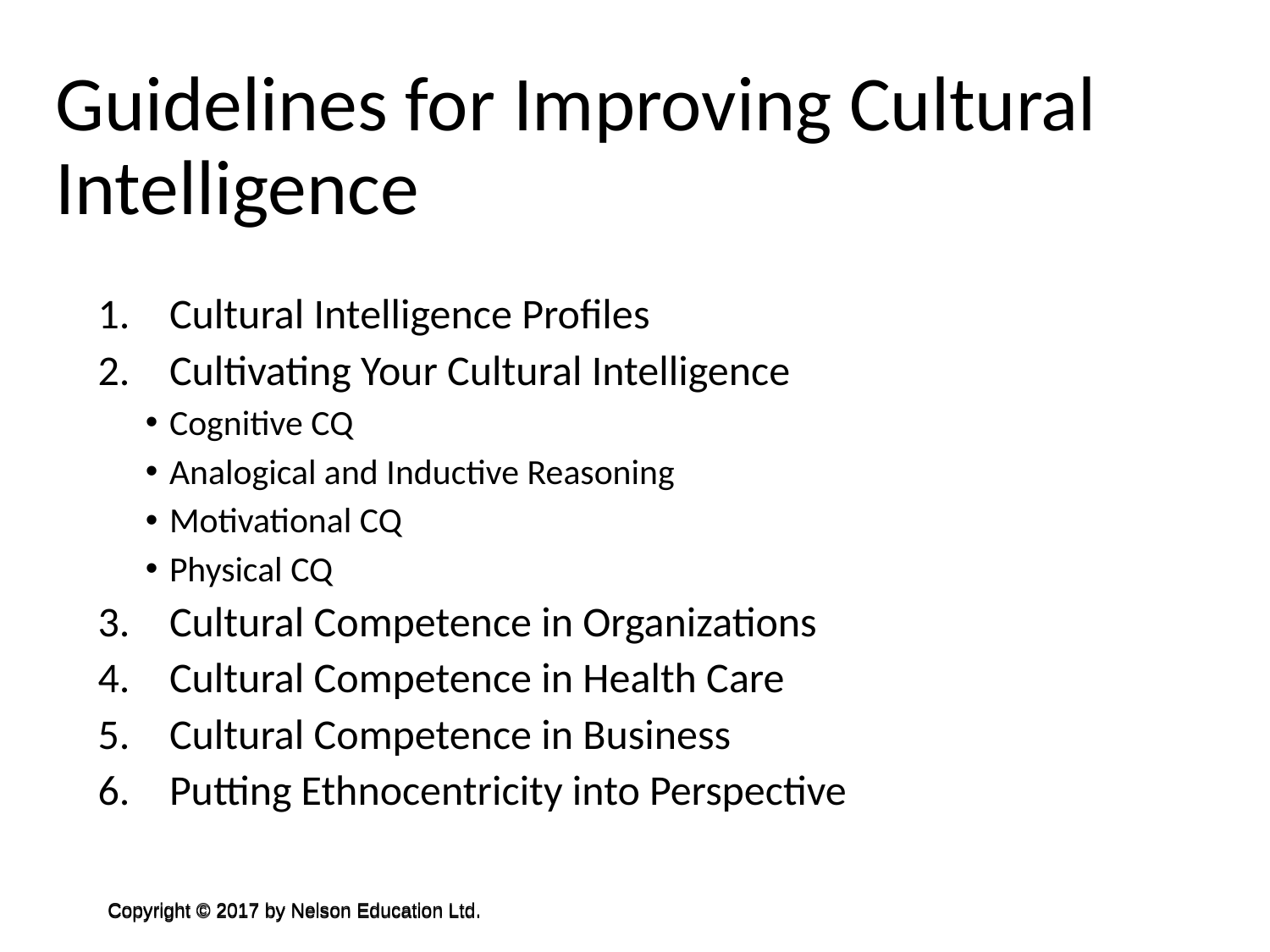

Guidelines for Improving Cultural Intelligence
Cultural Intelligence Profiles
Cultivating Your Cultural Intelligence
Cognitive CQ
Analogical and Inductive Reasoning
Motivational CQ
Physical CQ
Cultural Competence in Organizations
Cultural Competence in Health Care
Cultural Competence in Business
Putting Ethnocentricity into Perspective